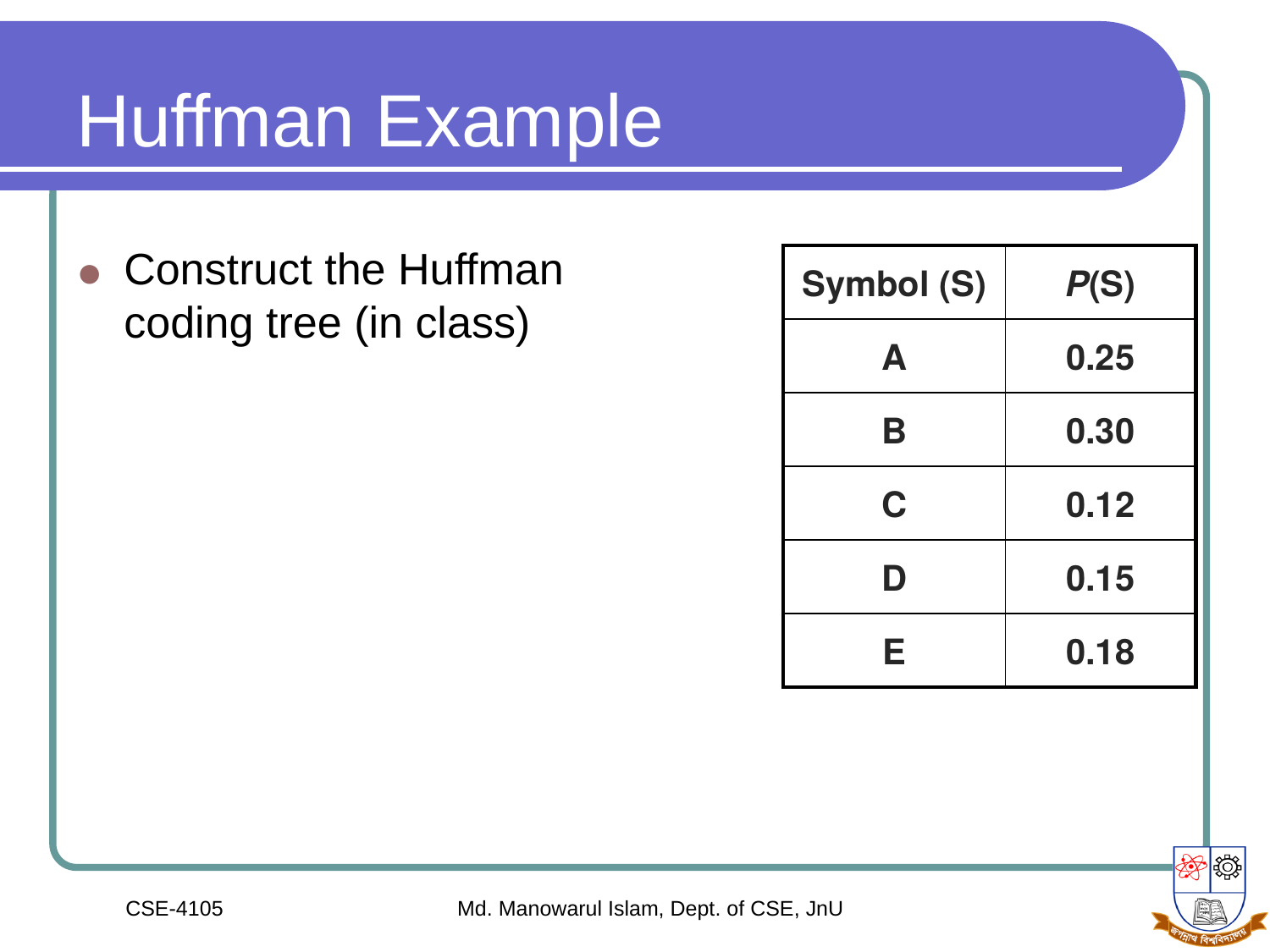

# Huffman Example
Construct the Huffman coding tree (in class)

| Symbol (S) | P(S) |
| --- | --- |
| A | 0.25 |
| B | 0.30 |
| C | 0.12 |
| D | 0.15 |
| E | 0.18 |